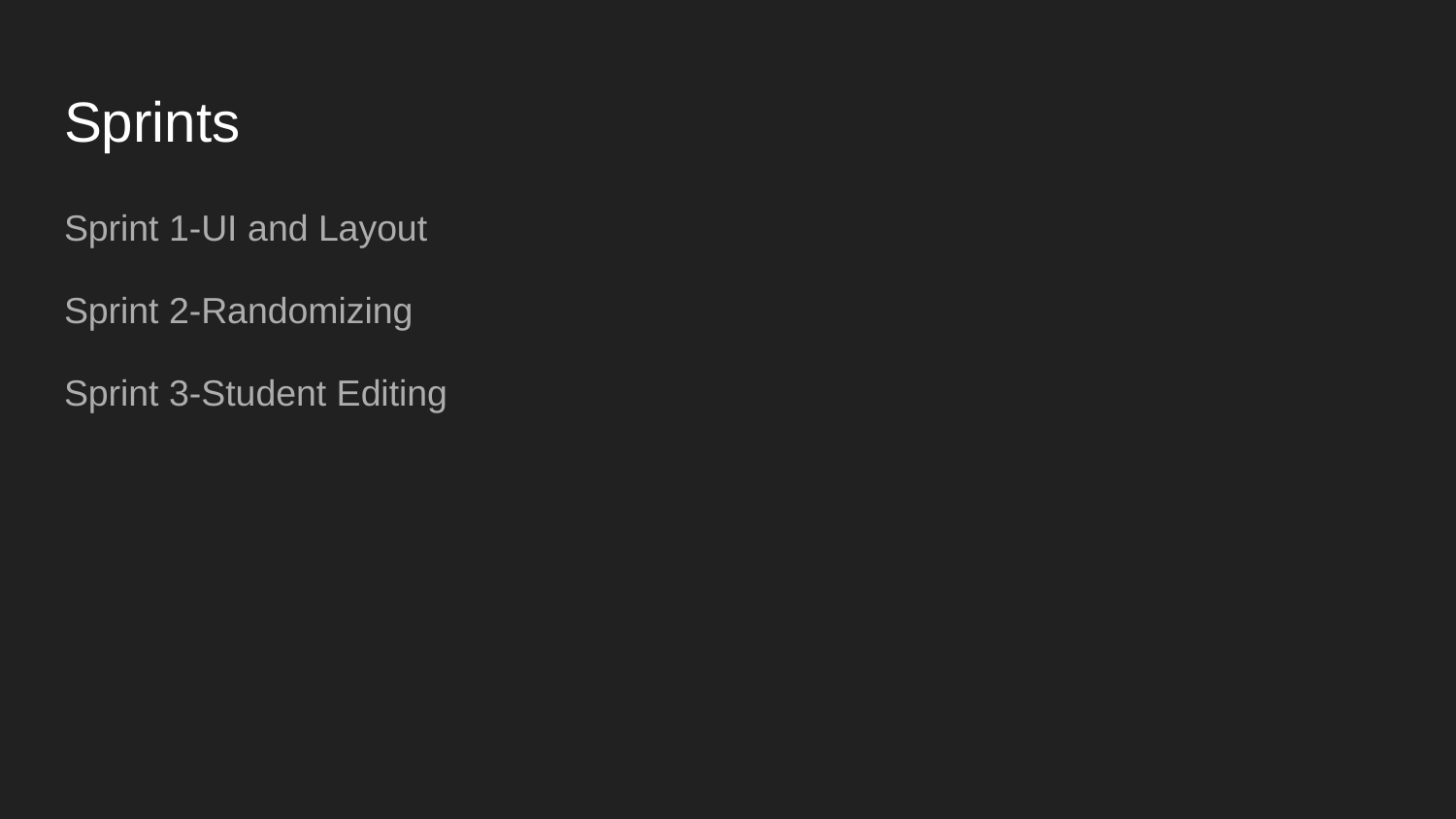

# Sprints
Sprint 1-UI and Layout
Sprint 2-Randomizing
Sprint 3-Student Editing